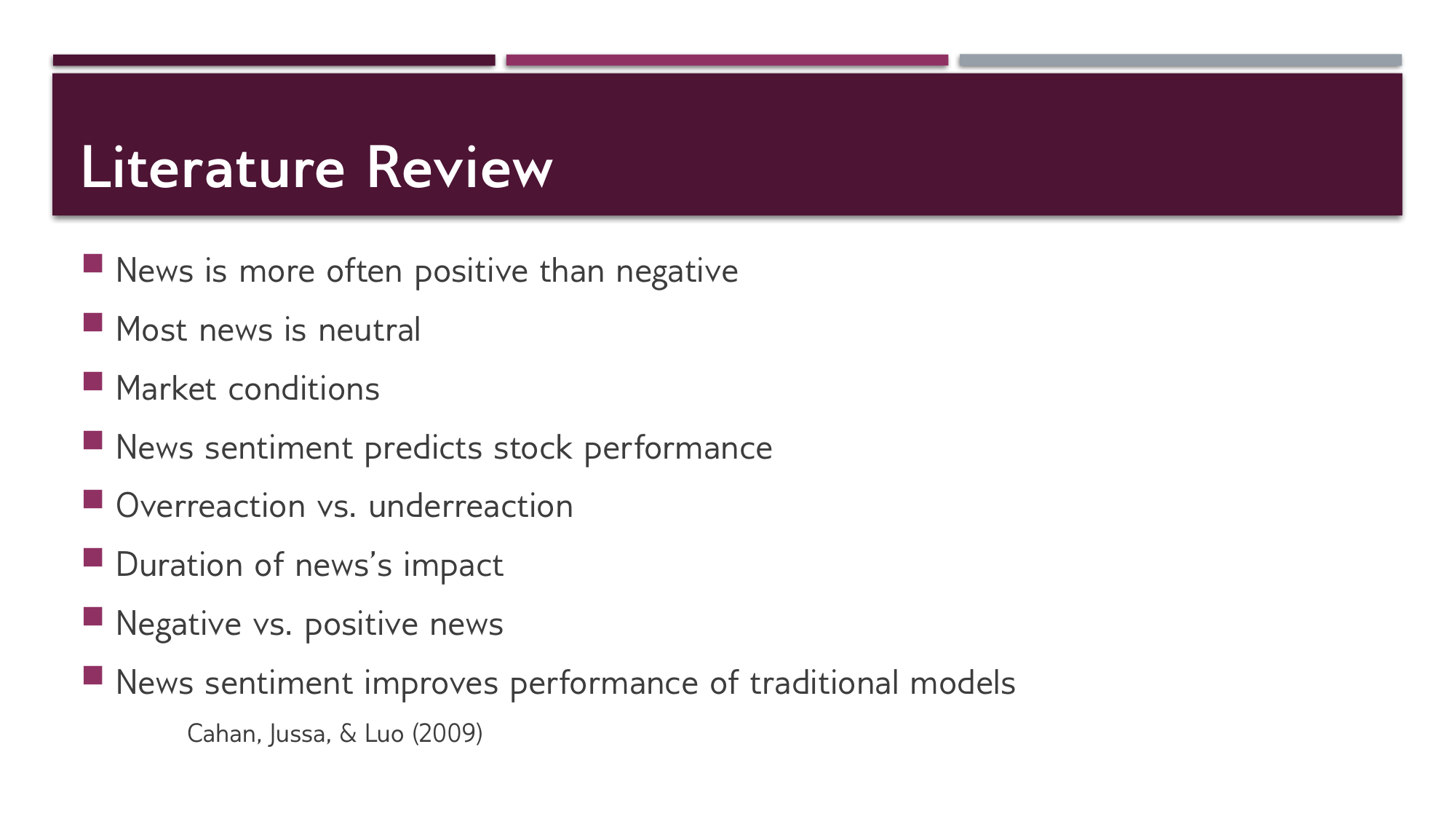

# Literature Review
News is more often positive than negative
Most news is neutral
Market conditions
News sentiment predicts stock performance
Overreaction vs. underreaction
Duration of news’s impact
Negative vs. positive news
News sentiment improves performance of traditional models
																		Cahan, Jussa, & Luo (2009)